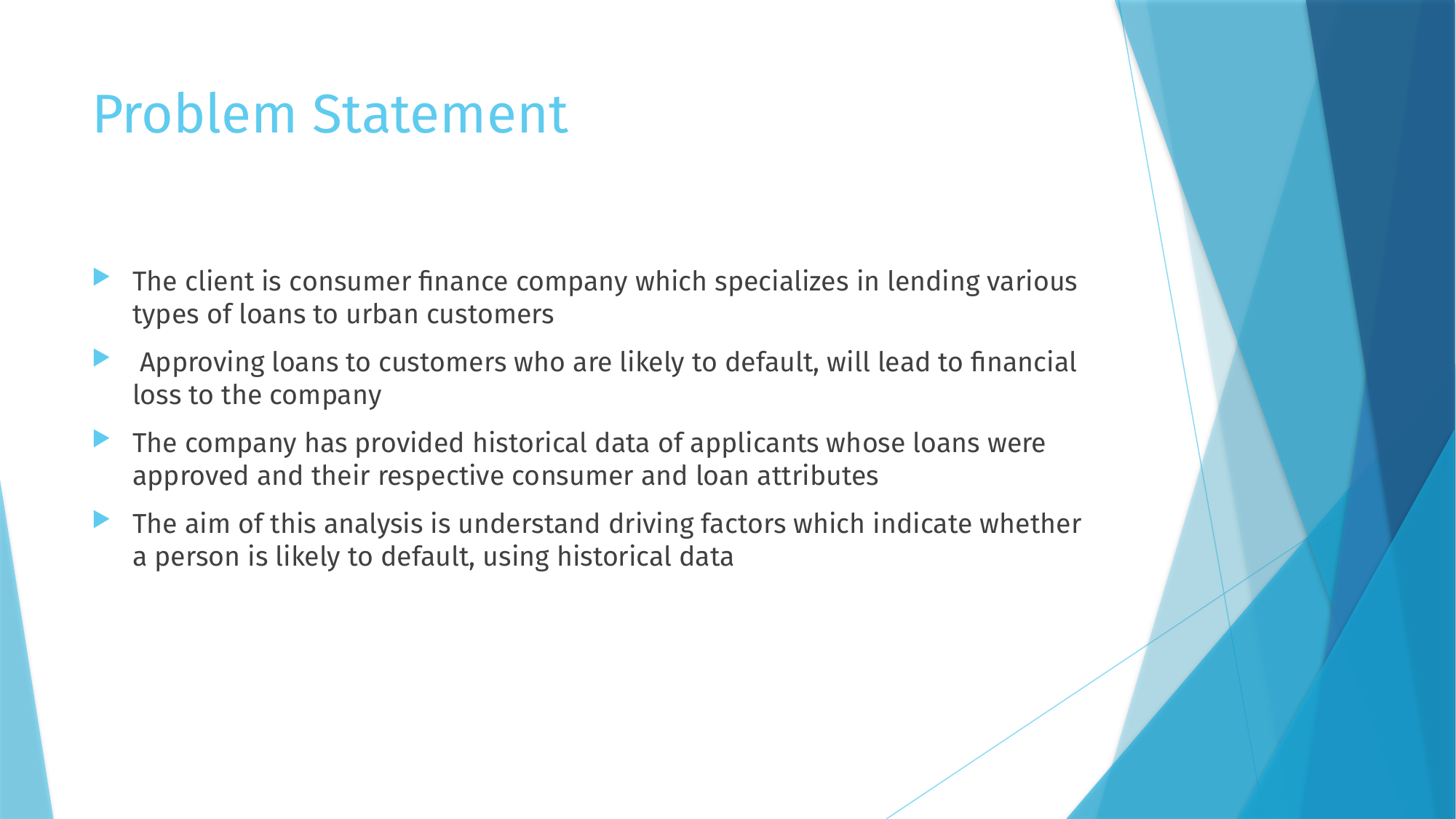

# Problem Statement
The client is consumer finance company which specializes in lending various types of loans to urban customers
 Approving loans to customers who are likely to default, will lead to financial loss to the company
The company has provided historical data of applicants whose loans were approved and their respective consumer and loan attributes
The aim of this analysis is understand driving factors which indicate whether a person is likely to default, using historical data